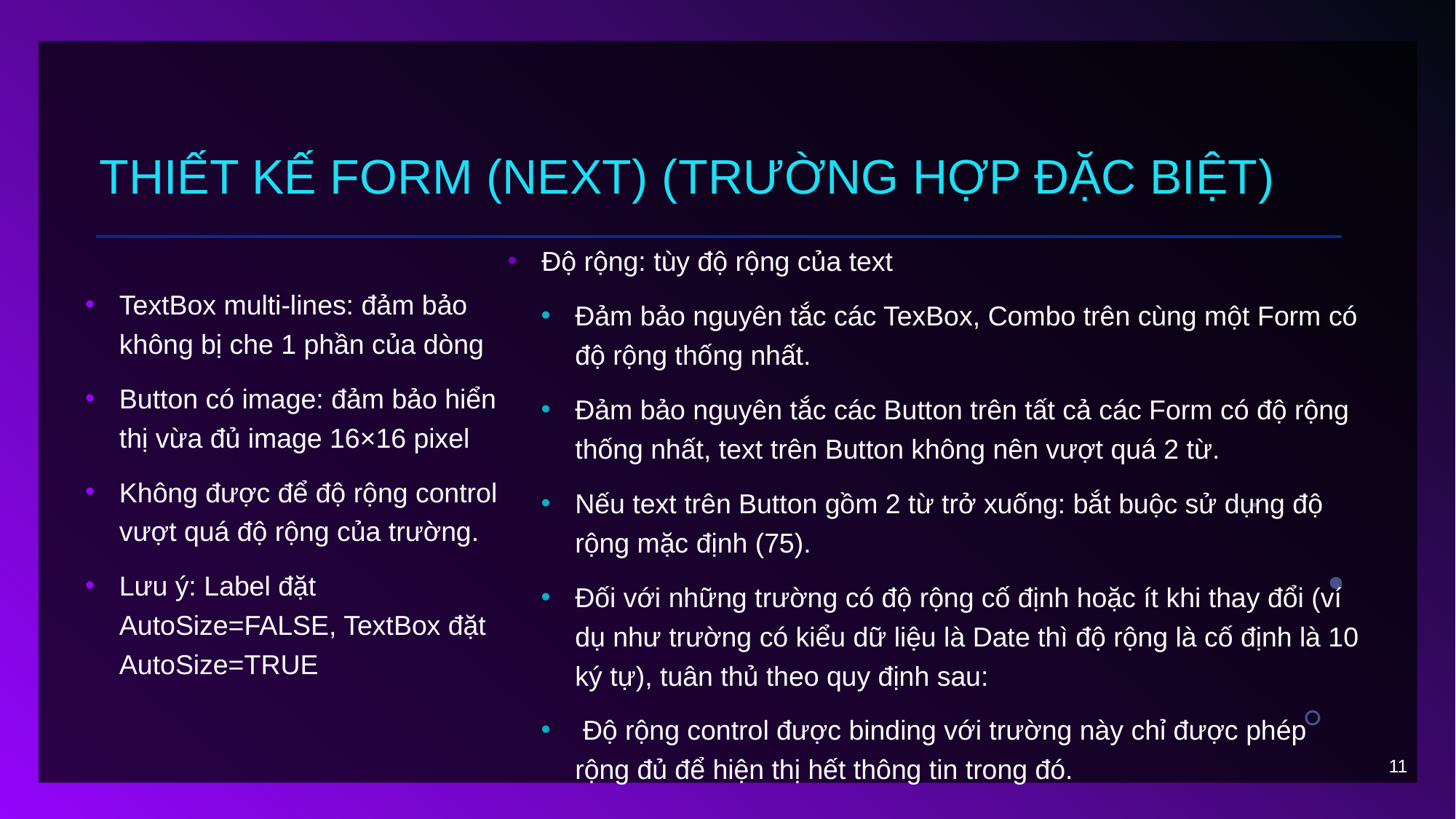

# Thiết kế FOrm (next) (Trường hợp đặc biệt)
Độ rộng: tùy độ rộng của text
Đảm bảo nguyên tắc các TexBox, Combo trên cùng một Form có độ rộng thống nhất.
Đảm bảo nguyên tắc các Button trên tất cả các Form có độ rộng thống nhất, text trên Button không nên vượt quá 2 từ.
Nếu text trên Button gồm 2 từ trở xuống: bắt buộc sử dụng độ rộng mặc định (75).
Đối với những trường có độ rộng cố định hoặc ít khi thay đổi (ví dụ như trường có kiểu dữ liệu là Date thì độ rộng là cố định là 10 ký tự), tuân thủ theo quy định sau:
 Độ rộng control được binding với trường này chỉ được phép rộng đủ để hiện thị hết thông tin trong đó.
TextBox multi-lines: đảm bảo không bị che 1 phần của dòng
Button có image: đảm bảo hiển thị vừa đủ image 16×16 pixel
Không được để độ rộng control vượt quá độ rộng của trường.
Lưu ý: Label đặt AutoSize=FALSE, TextBox đặt AutoSize=TRUE

11